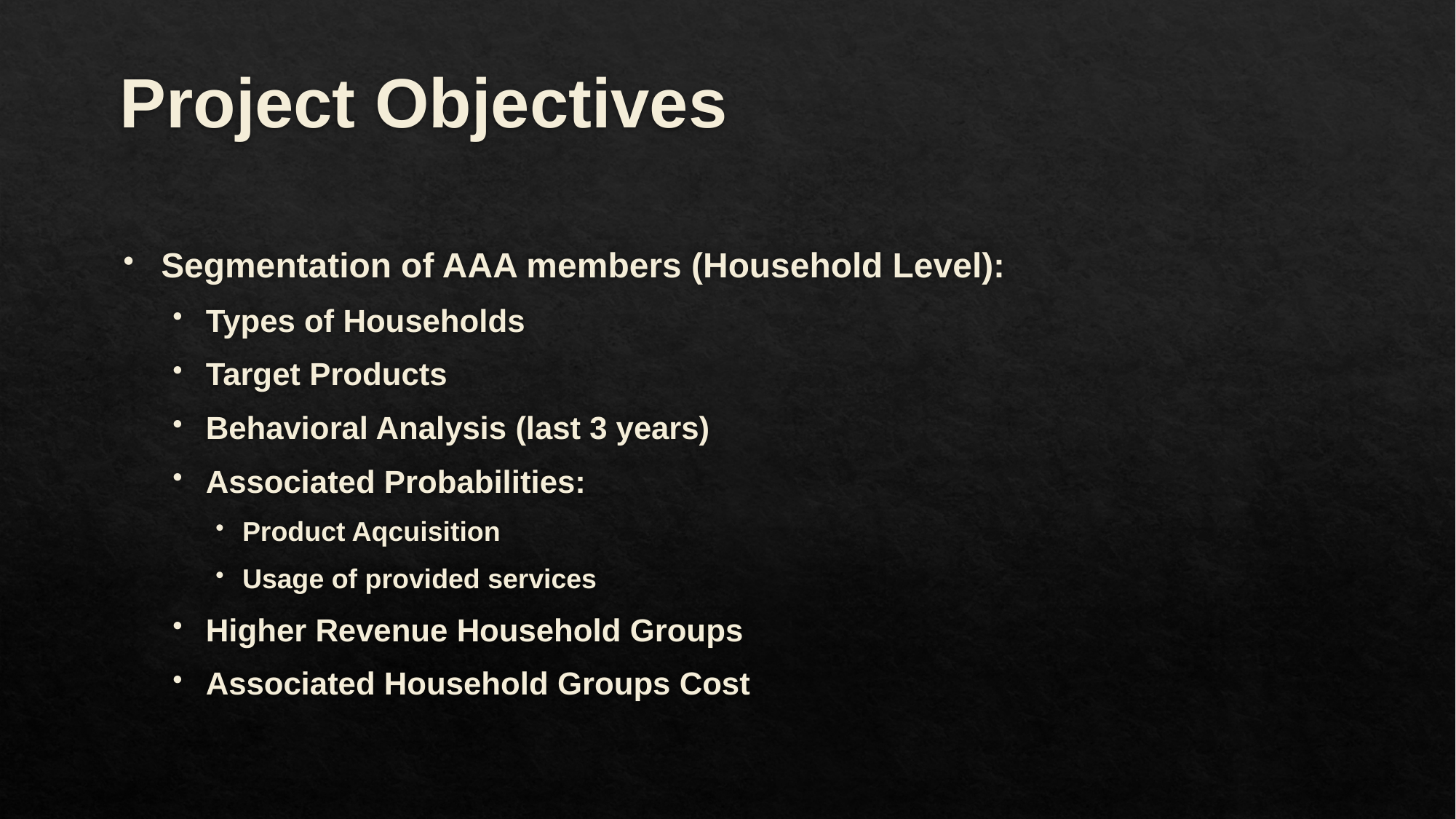

# Project Objectives
Segmentation of AAA members (Household Level):
Types of Households
Target Products
Behavioral Analysis (last 3 years)
Associated Probabilities:
Product Aqcuisition
Usage of provided services
Higher Revenue Household Groups
Associated Household Groups Cost